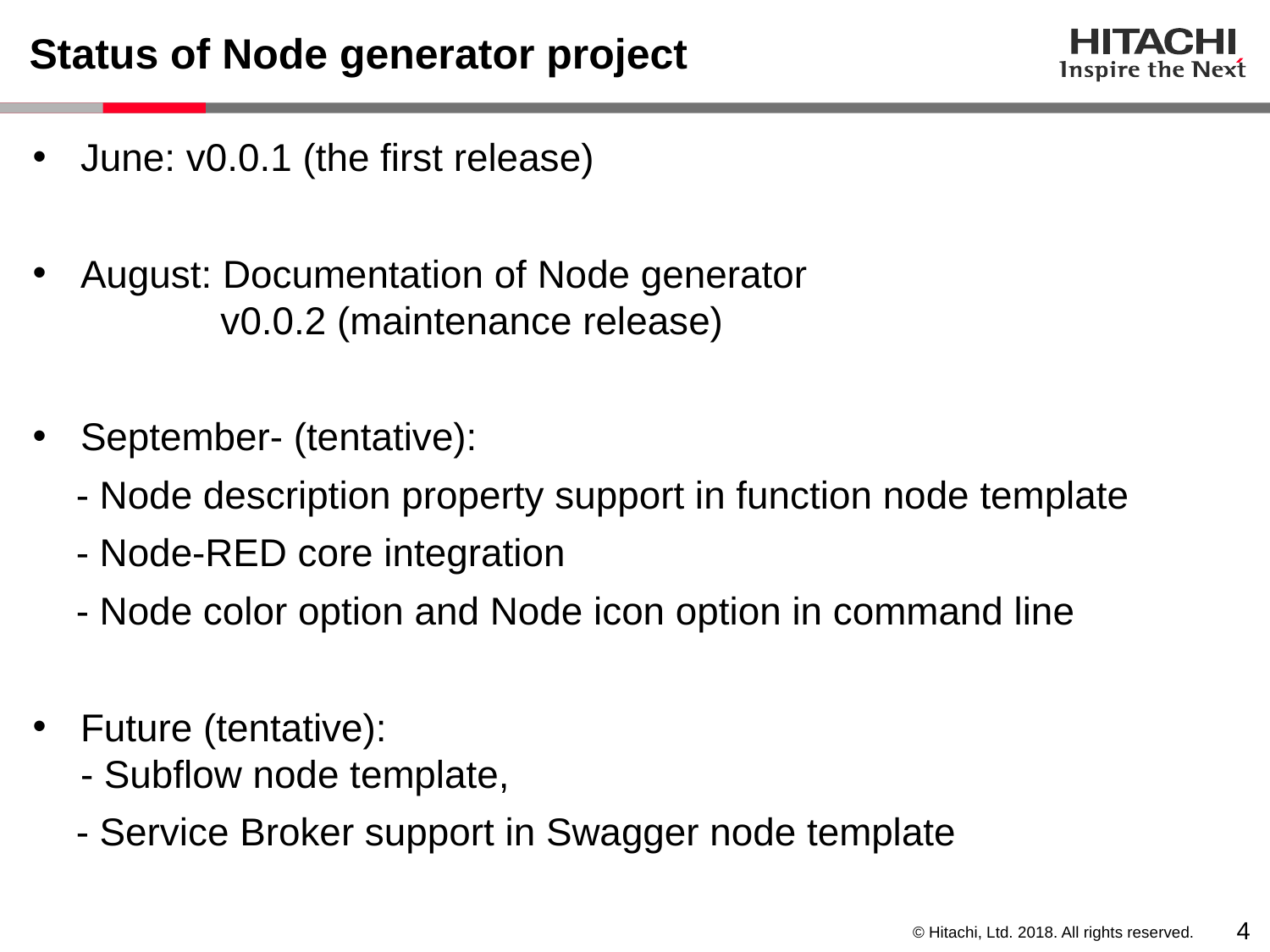

# Status of Node generator project
June: v0.0.1 (the first release)

August: Documentation of Node generator
             v0.0.2 (maintenance release)

September- (tentative):
    - Node description property support in function node template
    - Node-RED core integration
    - Node color option and Node icon option in command line

Future (tentative):
- Subflow node template,
    - Service Broker support in Swagger node template
4